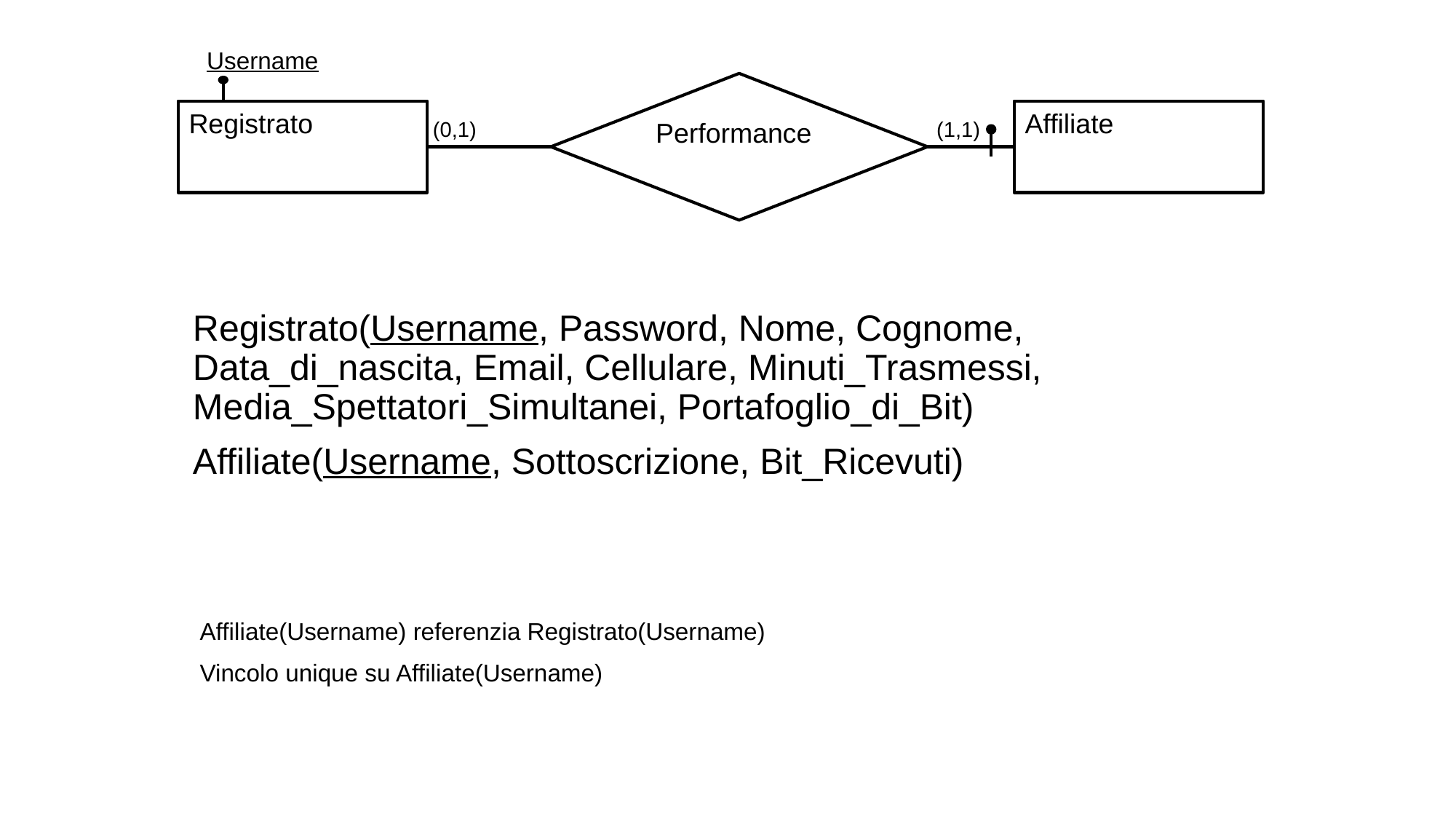

Username

Performance
Registrato
Affiliate
(1,1)
(0,1)

Registrato(Username, Password, Nome, Cognome, Data_di_nascita, Email, Cellulare, Minuti_Trasmessi, Media_Spettatori_Simultanei, Portafoglio_di_Bit)
Affiliate(Username, Sottoscrizione, Bit_Ricevuti)
Affiliate(Username) referenzia Registrato(Username)
Vincolo unique su Affiliate(Username)